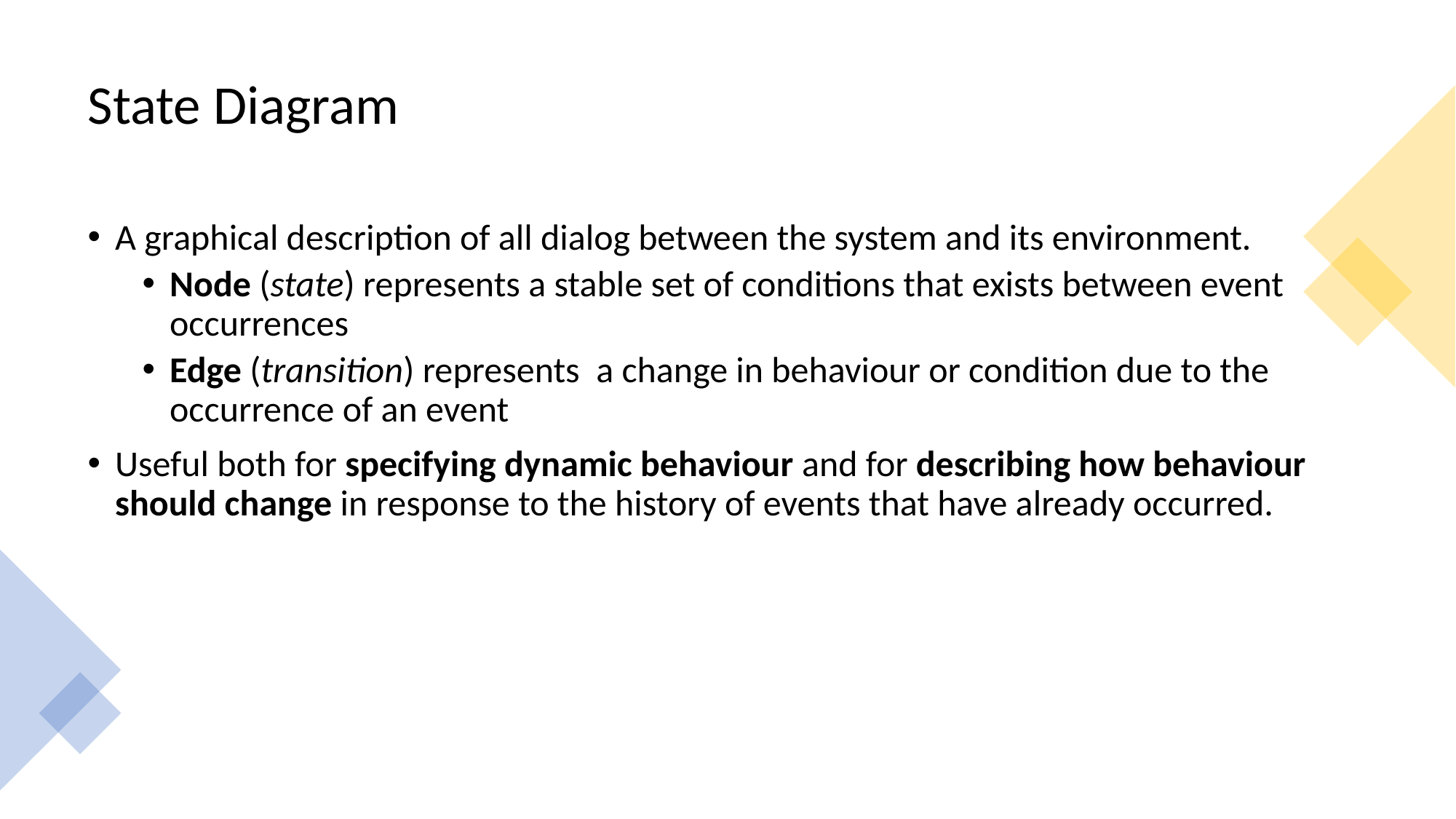

# State Diagram

A graphical description of all dialog between the system and its environment.
Node (state) represents a stable set of conditions that exists between event occurrences
Edge (transition) represents  a change in behaviour or condition due to the occurrence of an event
Useful both for specifying dynamic behaviour and for describing how behaviour should change in response to the history of events that have already occurred.